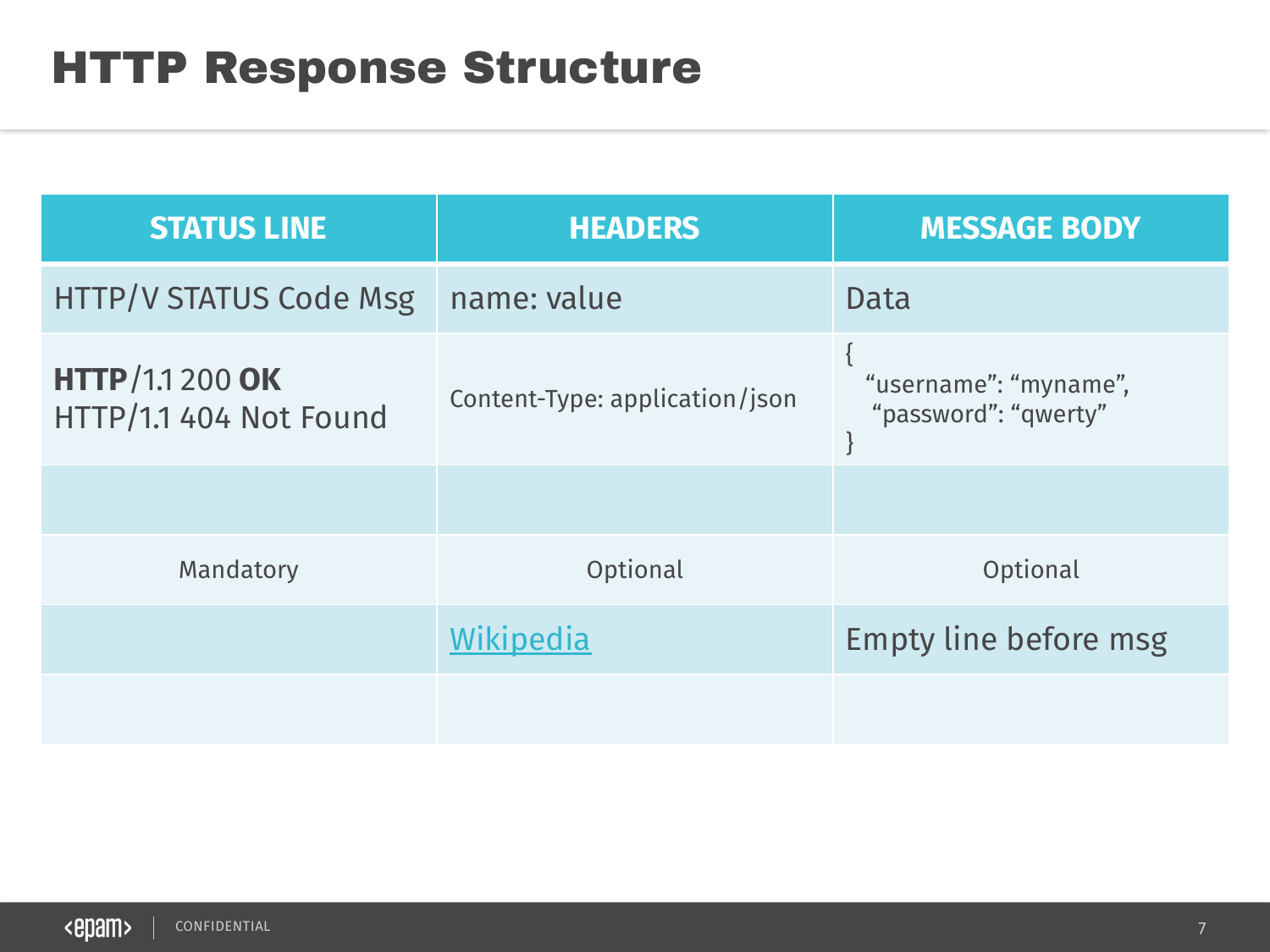

HTTP Response Structure
| STATUS LINE | HEADERS | MESSAGE BODY |
| --- | --- | --- |
| HTTP/V STATUS Code Msg | name: value | Data |
| HTTP/1.1 200 OK HTTP/1.1 404 Not Found | Content-Type: application/json | { “username”: “myname”, “password”: “qwerty” } |
|  |  |  |
| Mandatory | Optional | Optional |
|  | Wikipedia | Empty line before msg |
|  |  |  |